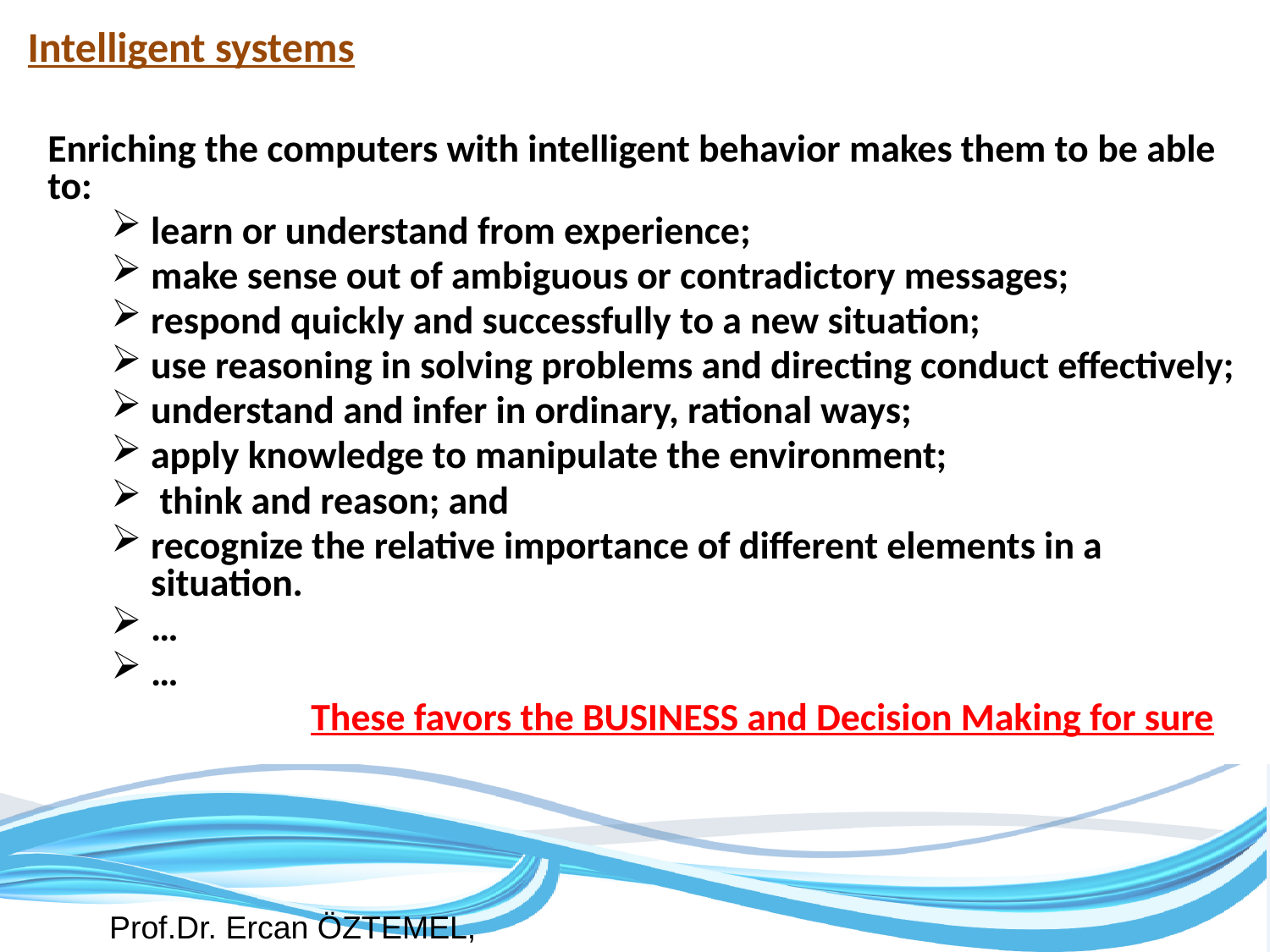

# Intelligent systems
Enriching the computers with intelligent behavior makes them to be able to:
learn or understand from experience;
make sense out of ambiguous or contradictory messages;
respond quickly and successfully to a new situation;
use reasoning in solving problems and directing conduct effectively;
understand and infer in ordinary, rational ways;
apply knowledge to manipulate the environment;
 think and reason; and
recognize the relative importance of different elements in a situation.
…
…
	These favors the BUSINESS and Decision Making for sure